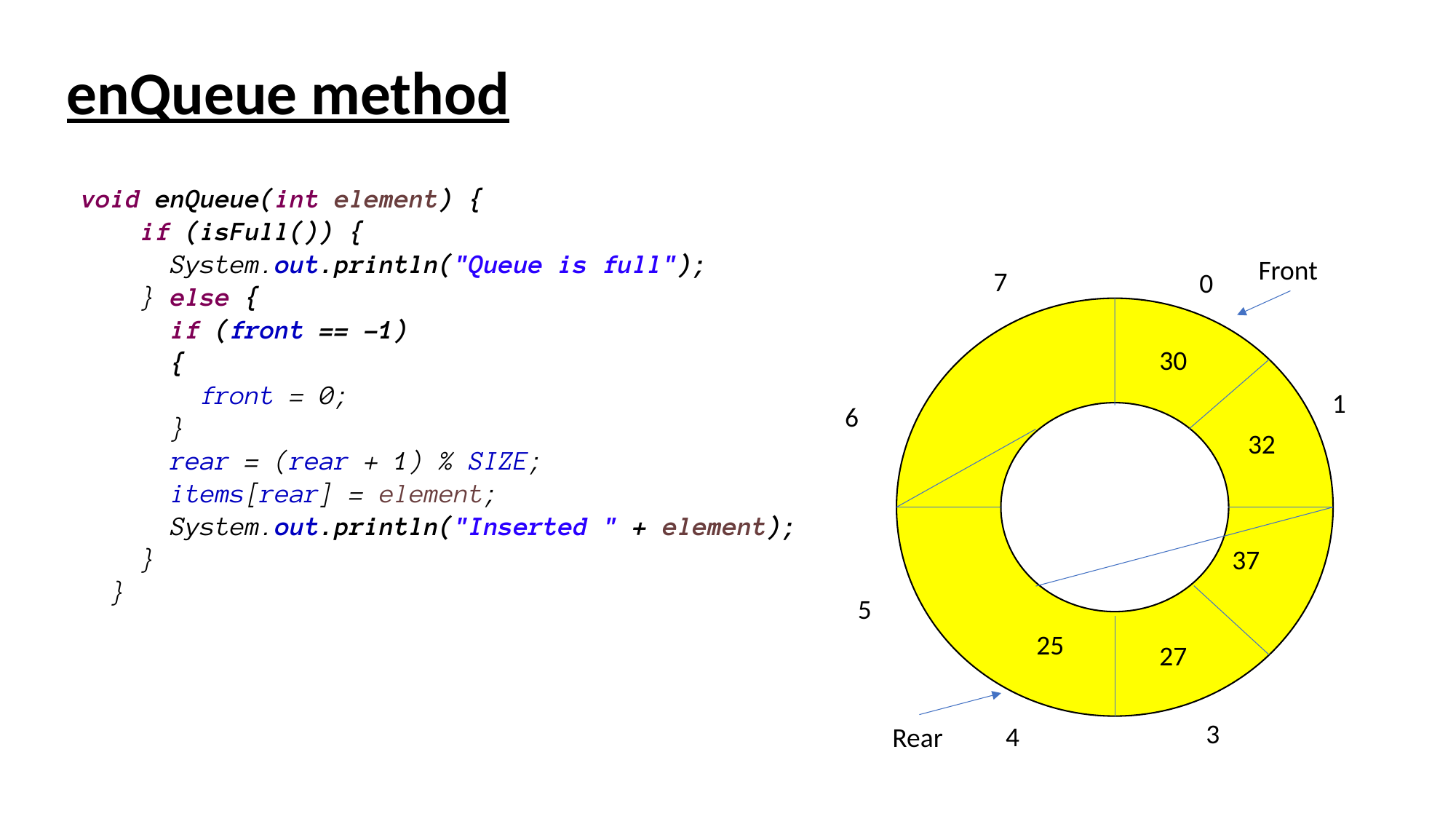

enQueue method
void enQueue(int element) {
    if (isFull()) {
      System.out.println("Queue is full");
    } else {
      if (front == -1)
      {
        front = 0;
      }
      rear = (rear + 1) % SIZE;
      items[rear] = element;
      System.out.println("Inserted " + element);
    }
  }
Front
7
0

30
1
6
32
37
5
25
27
3
4
Rear